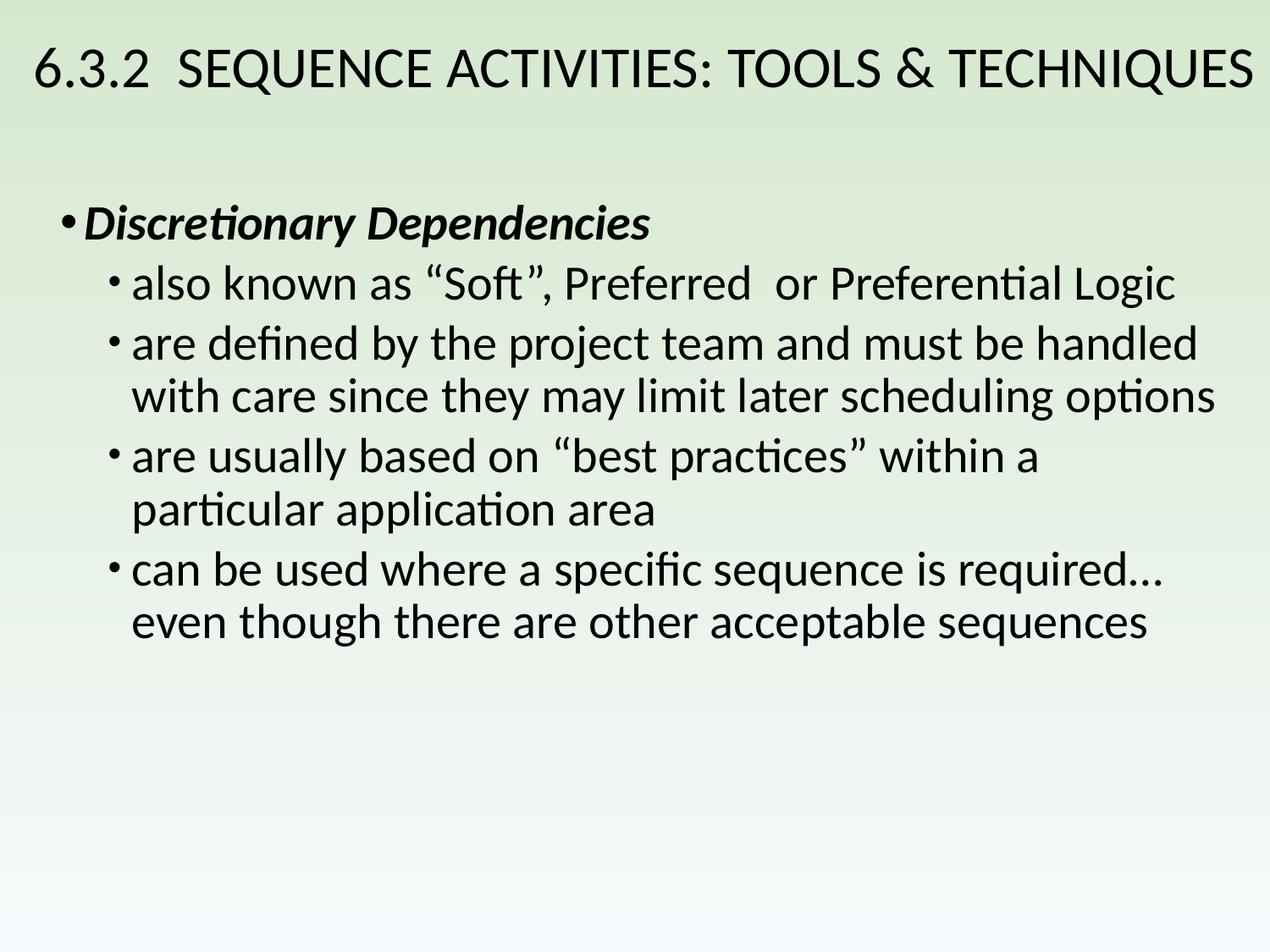

# 6.3.2  SEQUENCE ACTIVITIES: TOOLS & TECHNIQUES
Discretionary Dependencies
also known as “Soft”, Preferred  or Preferential Logic
are defined by the project team and must be handled with care since they may limit later scheduling options
are usually based on “best practices” within a particular application area
can be used where a specific sequence is required…even though there are other acceptable sequences